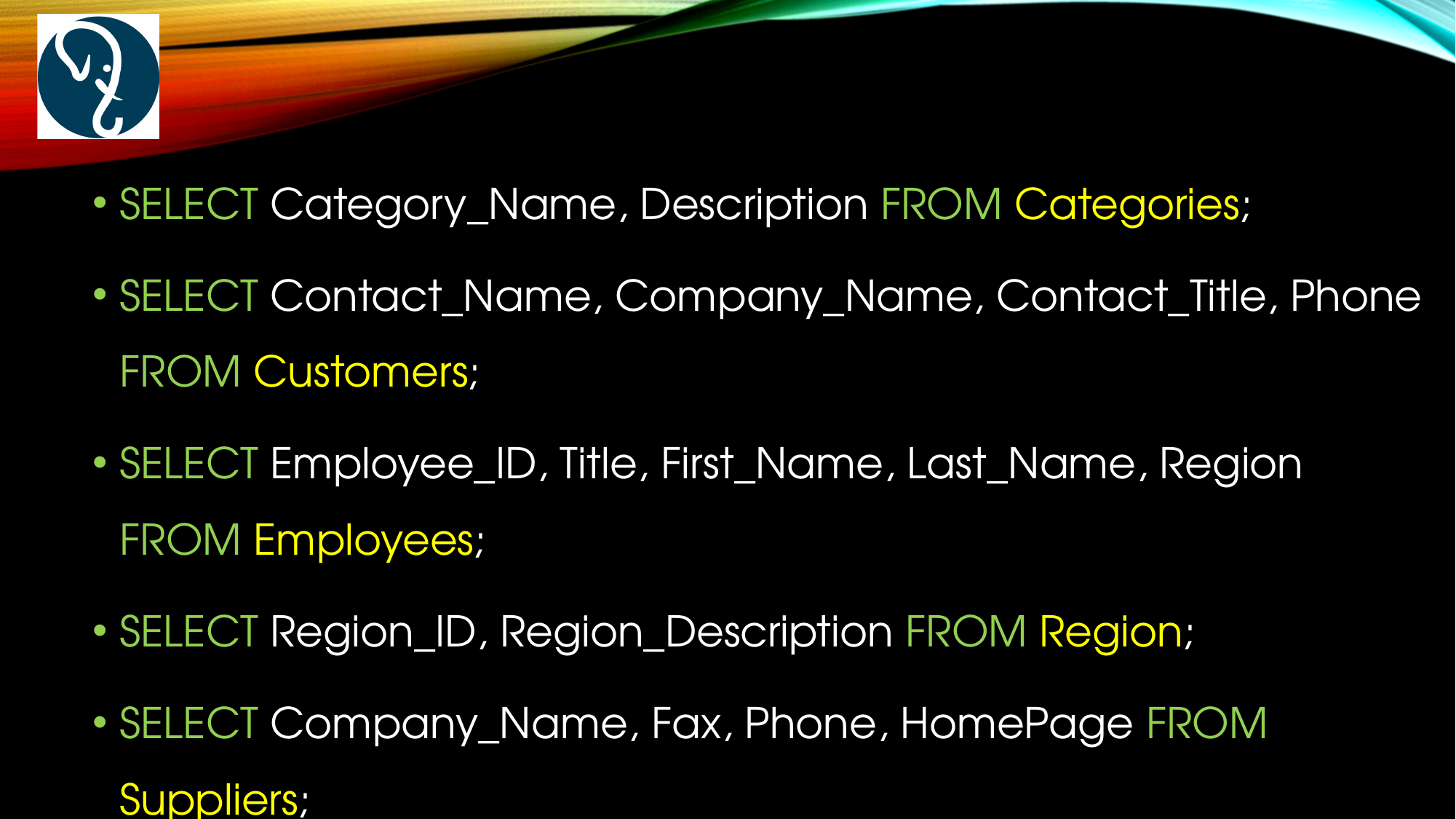

SELECT Category_Name, Description FROM Categories;
SELECT Contact_Name, Company_Name, Contact_Title, Phone FROM Customers;
SELECT Employee_ID, Title, First_Name, Last_Name, Region FROM Employees;
SELECT Region_ID, Region_Description FROM Region;
SELECT Company_Name, Fax, Phone, HomePage FROM Suppliers;